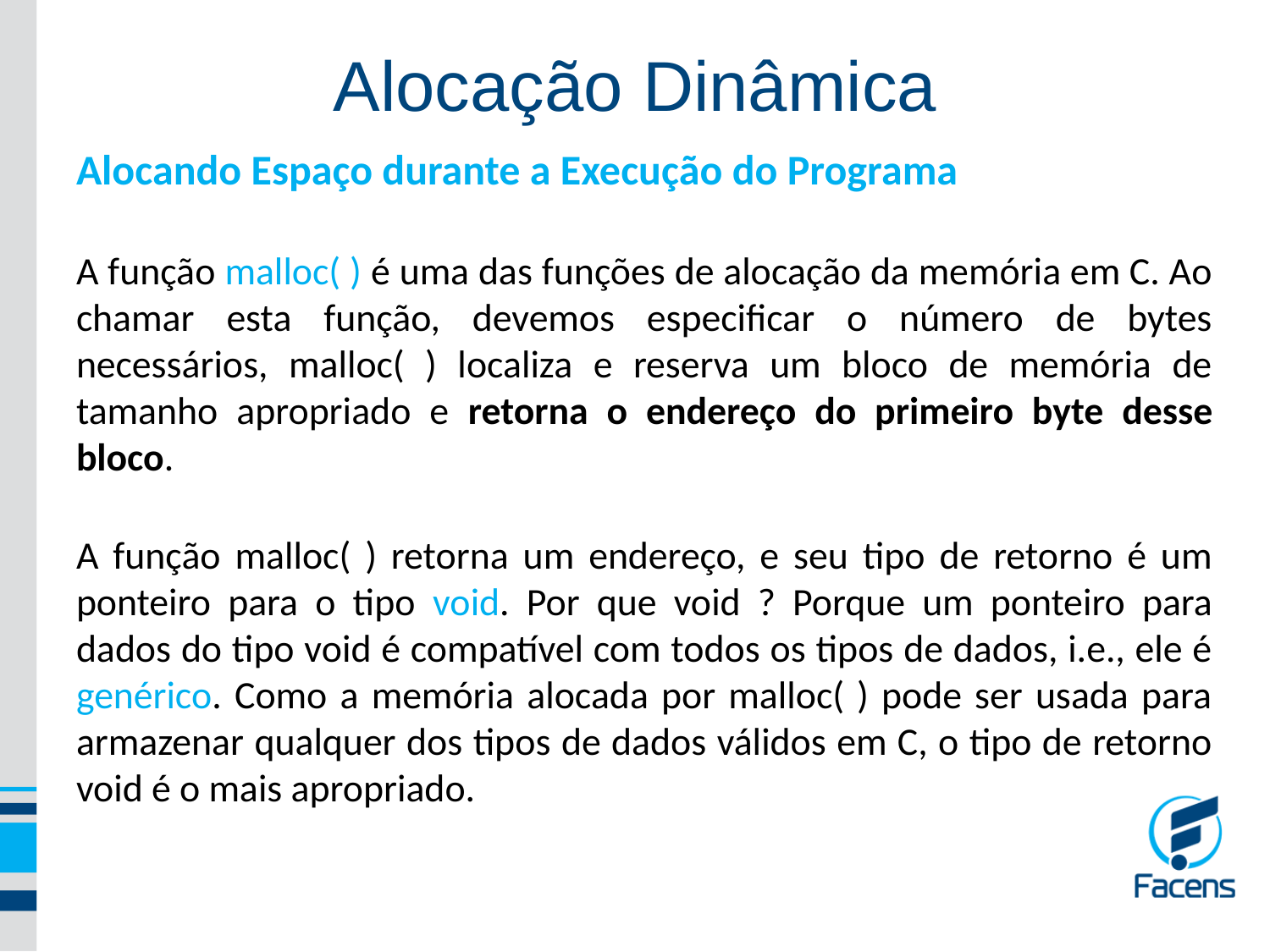

Alocação Dinâmica
Alocando Espaço durante a Execução do Programa

A função malloc( ) é uma das funções de alocação da memória em C. Ao chamar esta função, devemos especificar o número de bytes necessários, malloc( ) localiza e reserva um bloco de memória de tamanho apropriado e retorna o endereço do primeiro byte desse bloco.

A função malloc( ) retorna um endereço, e seu tipo de retorno é um ponteiro para o tipo void. Por que void ? Porque um ponteiro para dados do tipo void é compatível com todos os tipos de dados, i.e., ele é genérico. Como a memória alocada por malloc( ) pode ser usada para armazenar qualquer dos tipos de dados válidos em C, o tipo de retorno void é o mais apropriado.